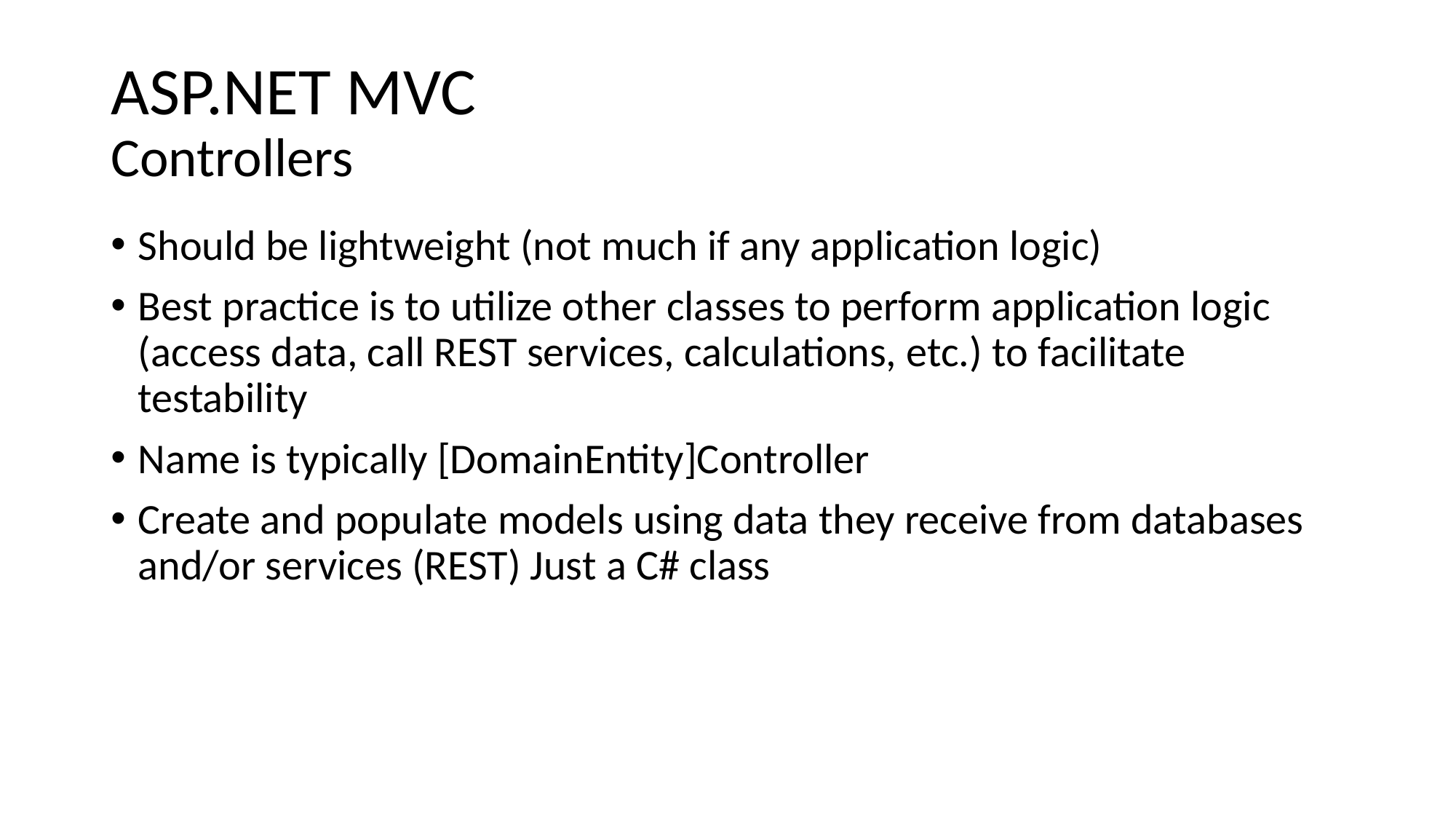

# ASP.NET MVC Controllers
Should be lightweight (not much if any application logic)
Best practice is to utilize other classes to perform application logic (access data, call REST services, calculations, etc.) to facilitate testability
Name is typically [DomainEntity]Controller
Create and populate models using data they receive from databases and/or services (REST) Just a C# class